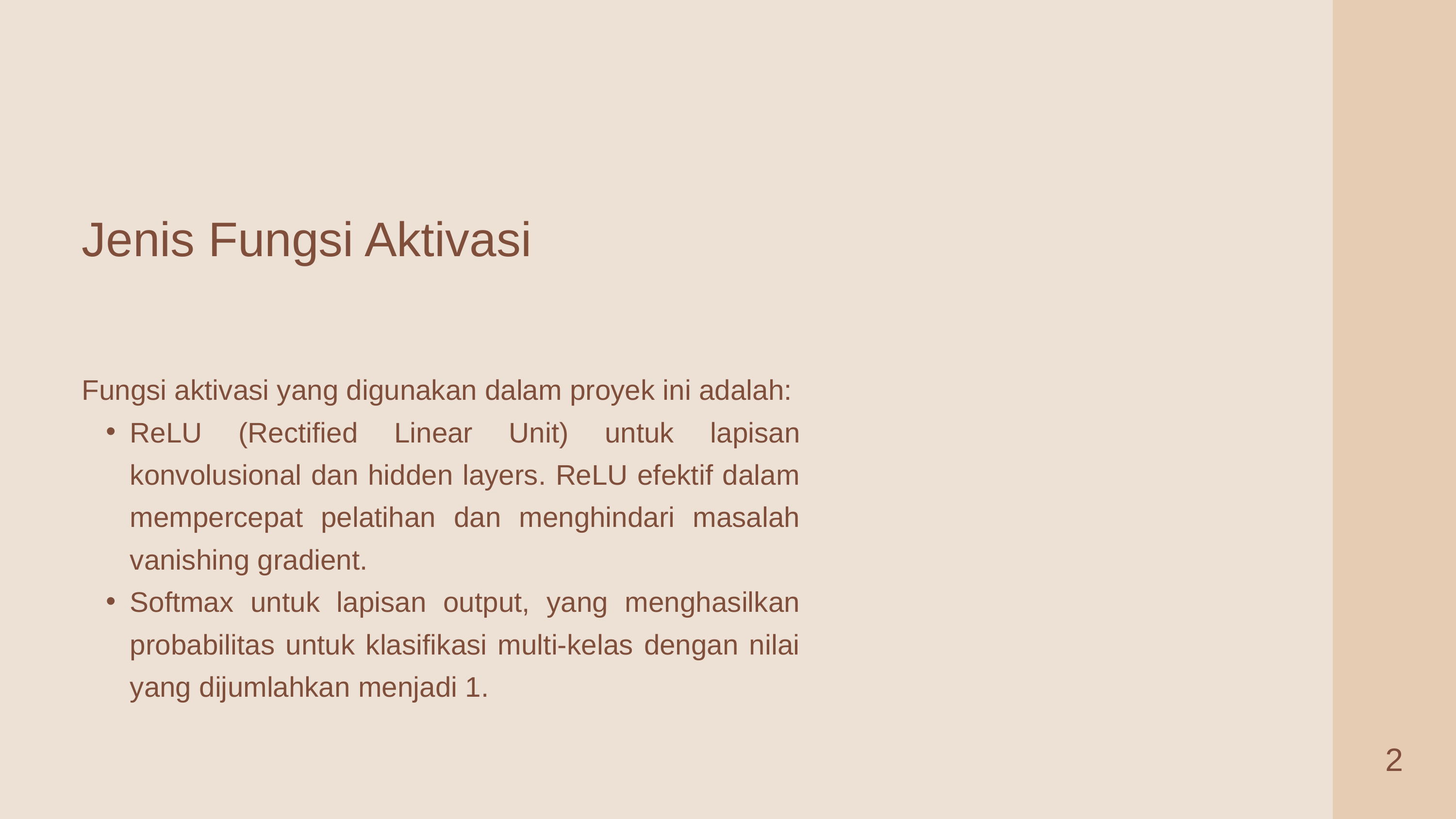

Jenis Fungsi Aktivasi
Fungsi aktivasi yang digunakan dalam proyek ini adalah:
ReLU (Rectified Linear Unit) untuk lapisan konvolusional dan hidden layers. ReLU efektif dalam mempercepat pelatihan dan menghindari masalah vanishing gradient.
Softmax untuk lapisan output, yang menghasilkan probabilitas untuk klasifikasi multi-kelas dengan nilai yang dijumlahkan menjadi 1.

2